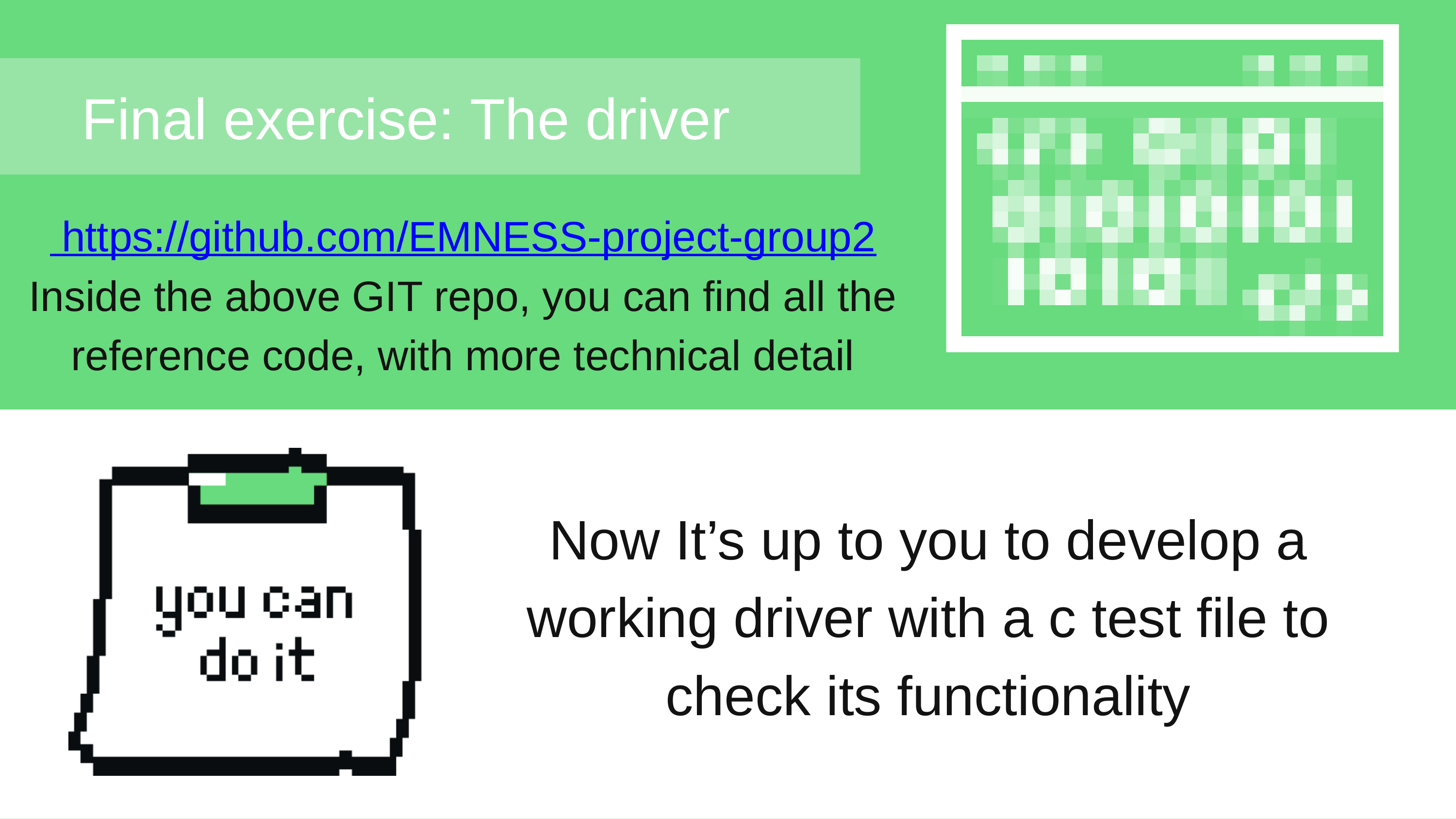

Final exercise: The driver
 https://github.com/EMNESS-project-group2
Inside the above GIT repo, you can find all the reference code, with more technical detail

Now It’s up to you to develop a working driver with a c test file to check its functionality